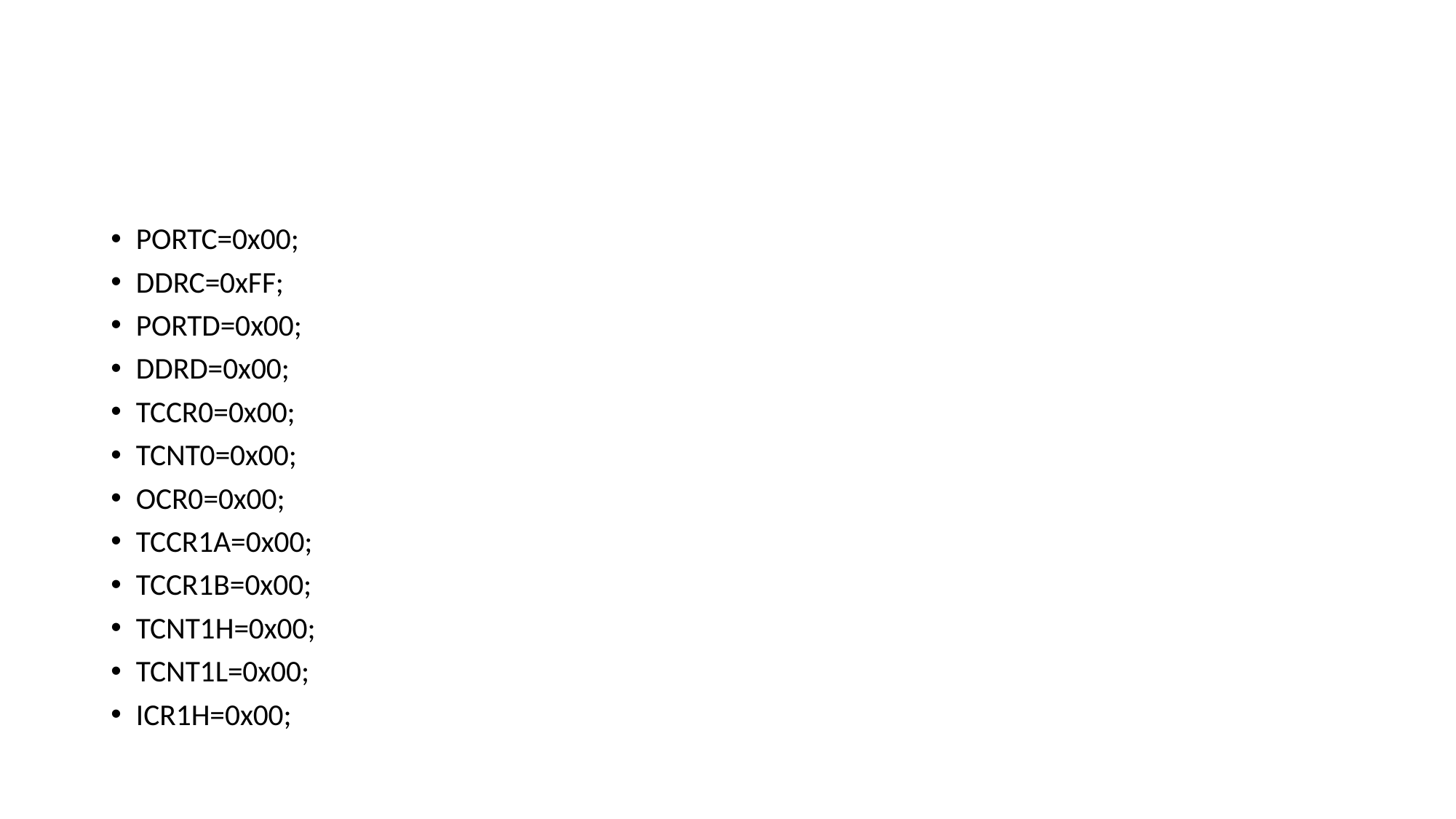

PORTC=0x00;
DDRC=0xFF;
PORTD=0x00;
DDRD=0x00;
TCCR0=0x00;
TCNT0=0x00;
OCR0=0x00;
TCCR1A=0x00;
TCCR1B=0x00;
TCNT1H=0x00;
TCNT1L=0x00;
ICR1H=0x00;